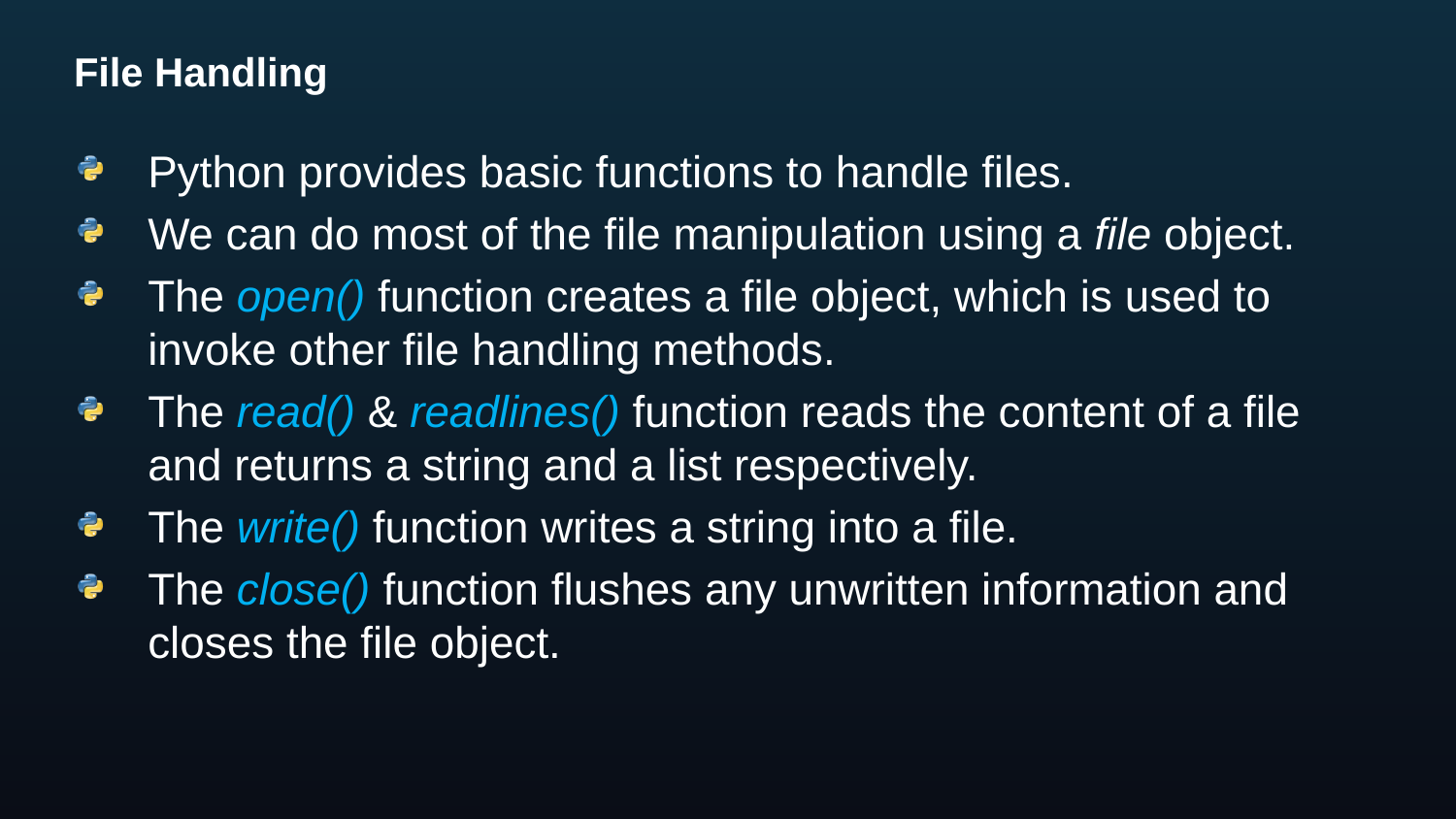

# File Handling
Python provides basic functions to handle files.
We can do most of the file manipulation using a file object.
The open() function creates a file object, which is used to invoke other file handling methods.
The read() & readlines() function reads the content of a file and returns a string and a list respectively.
The write() function writes a string into a file.
The close() function flushes any unwritten information and closes the file object.